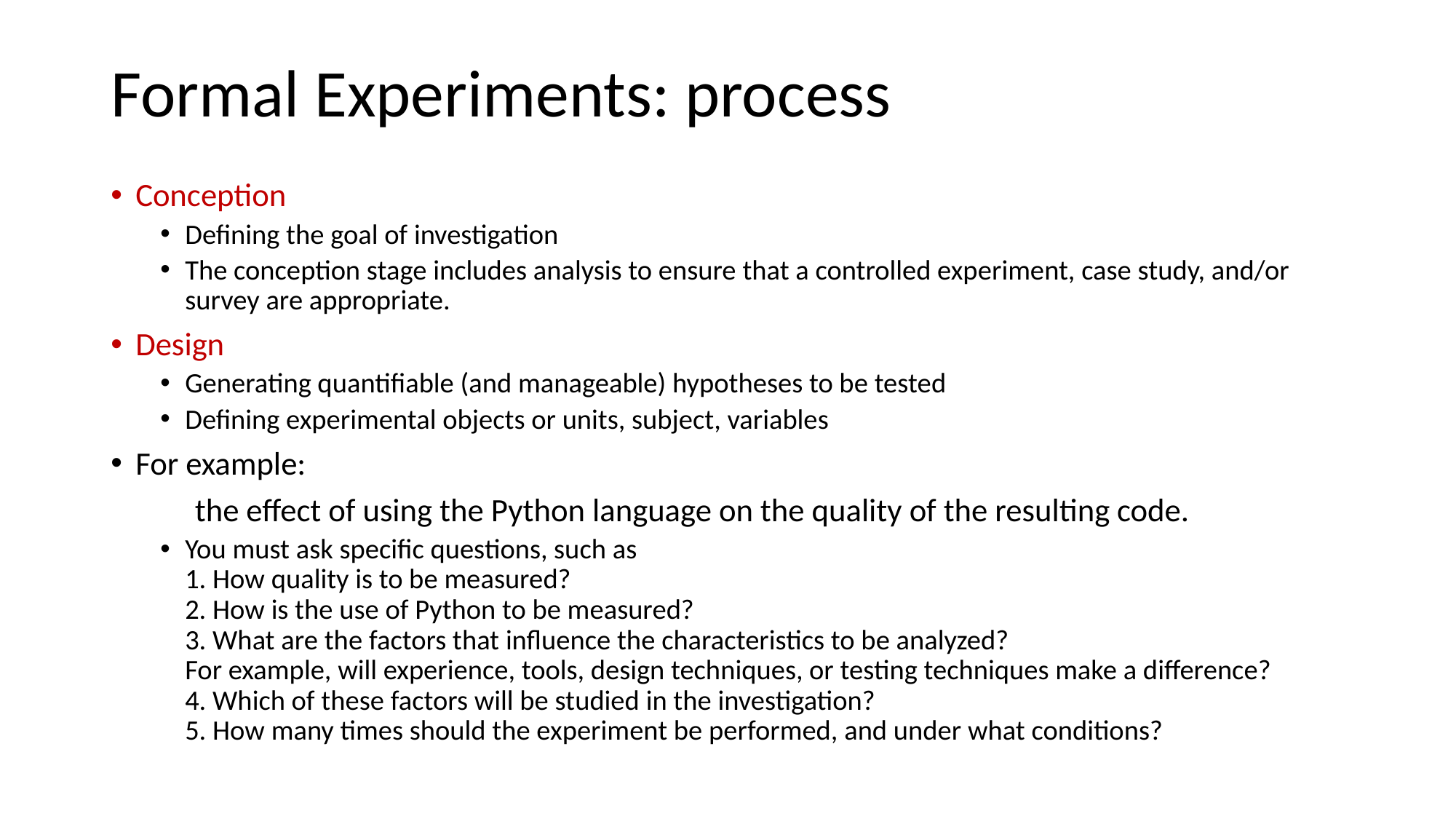

# Formal Experiments: process
Conception
Defining the goal of investigation
The conception stage includes analysis to ensure that a controlled experiment, case study, and/or survey are appropriate.
Design
Generating quantifiable (and manageable) hypotheses to be tested
Defining experimental objects or units, subject, variables
For example:
	the effect of using the Python language on the quality of the resulting code.
You must ask specific questions, such as
1. How quality is to be measured?
2. How is the use of Python to be measured?
3. What are the factors that inﬂuence the characteristics to be analyzed?
For example, will experience, tools, design techniques, or testing techniques make a difference?
4. Which of these factors will be studied in the investigation?
5. How many times should the experiment be performed, and under what conditions?